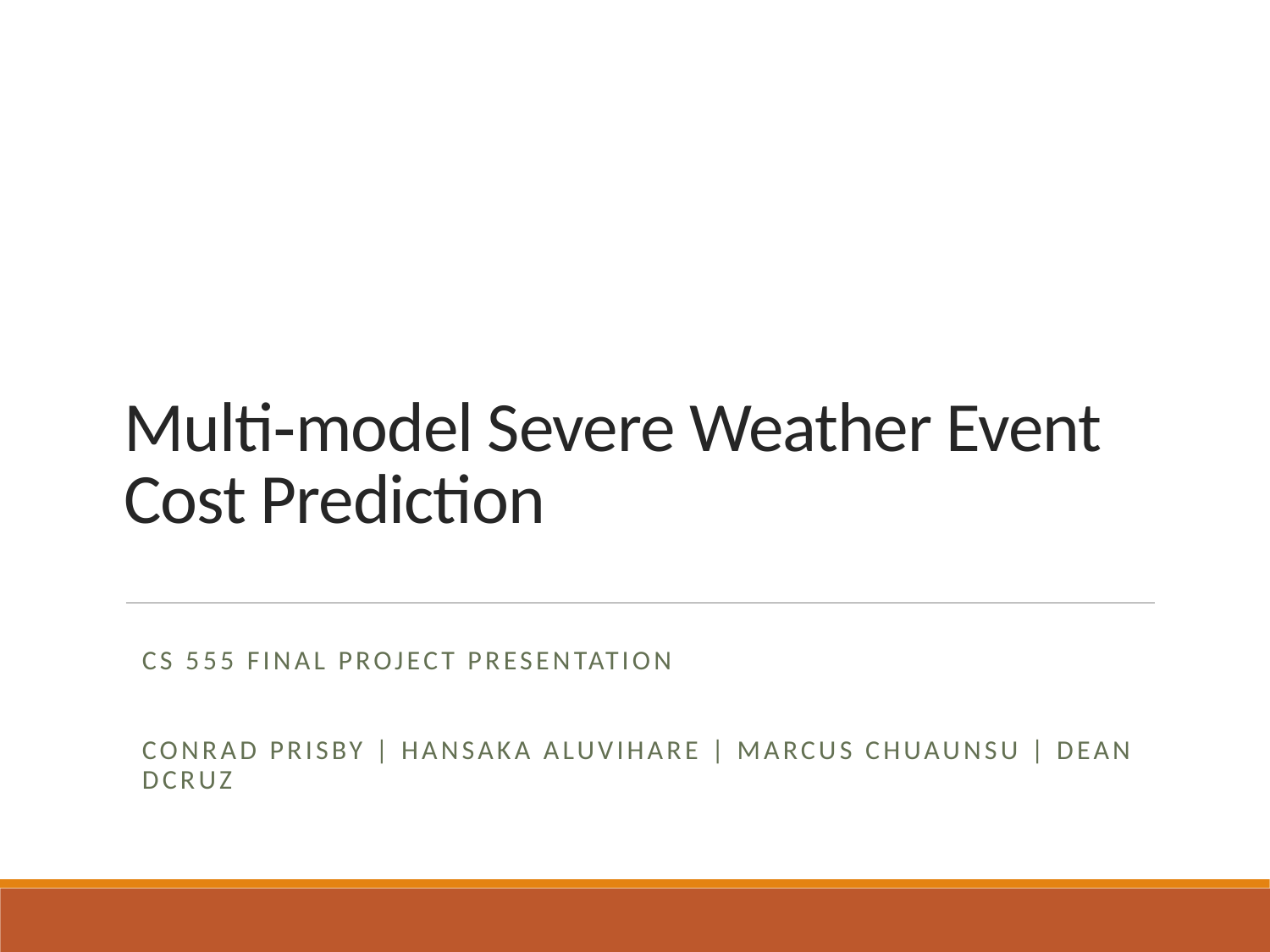

# Multi‑model Severe Weather Event Cost Prediction
CS 555 Final Project Presentation

CONRAD PRISBY | Hansaka ALUVIHARE | MARCUS Chuaunsu | DEAN DCRUZ